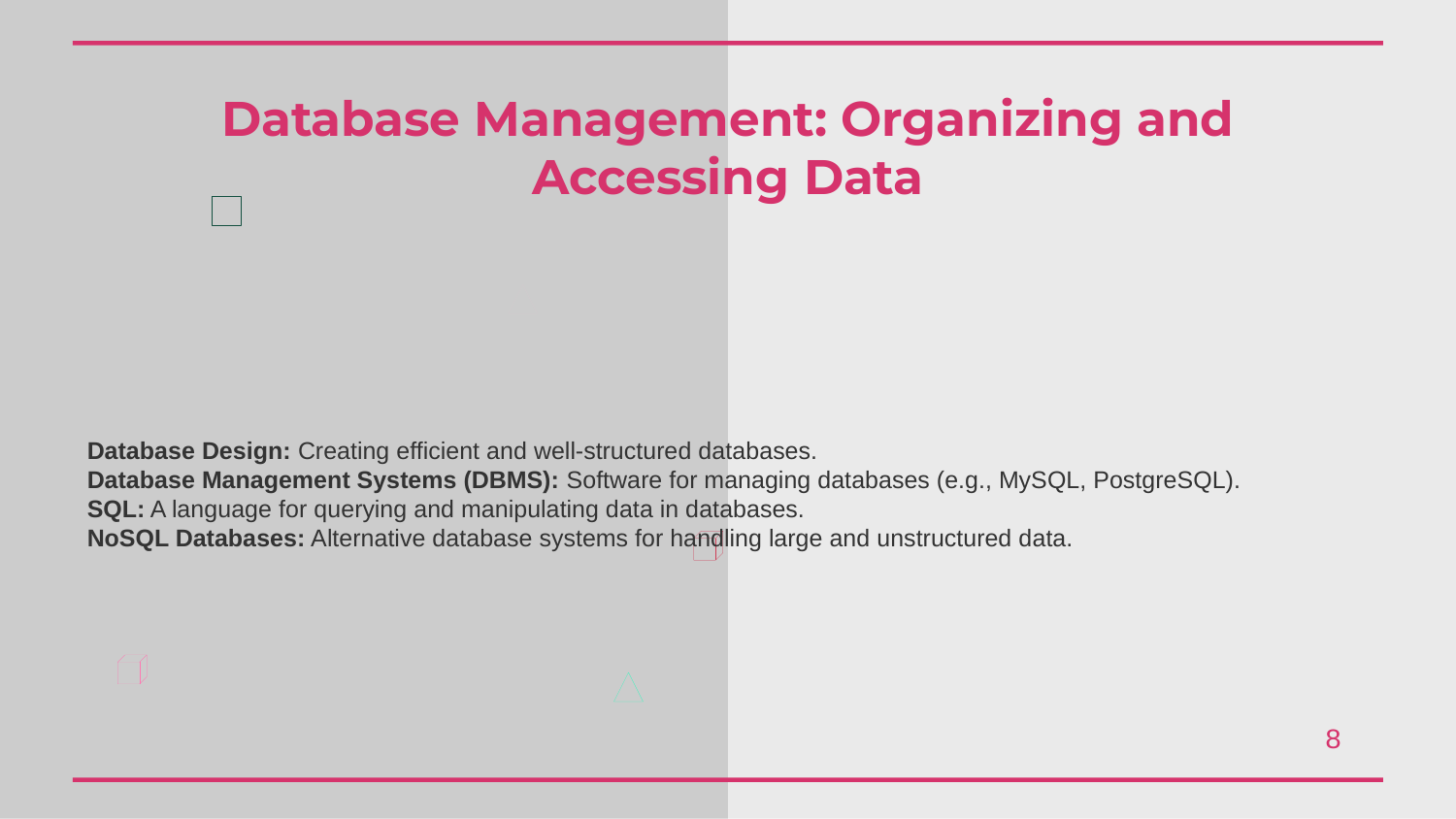

Database Management: Organizing and Accessing Data

Database Design: Creating efficient and well-structured databases.
Database Management Systems (DBMS): Software for managing databases (e.g., MySQL, PostgreSQL).
SQL: A language for querying and manipulating data in databases.
NoSQL Databases: Alternative database systems for handling large and unstructured data.

8